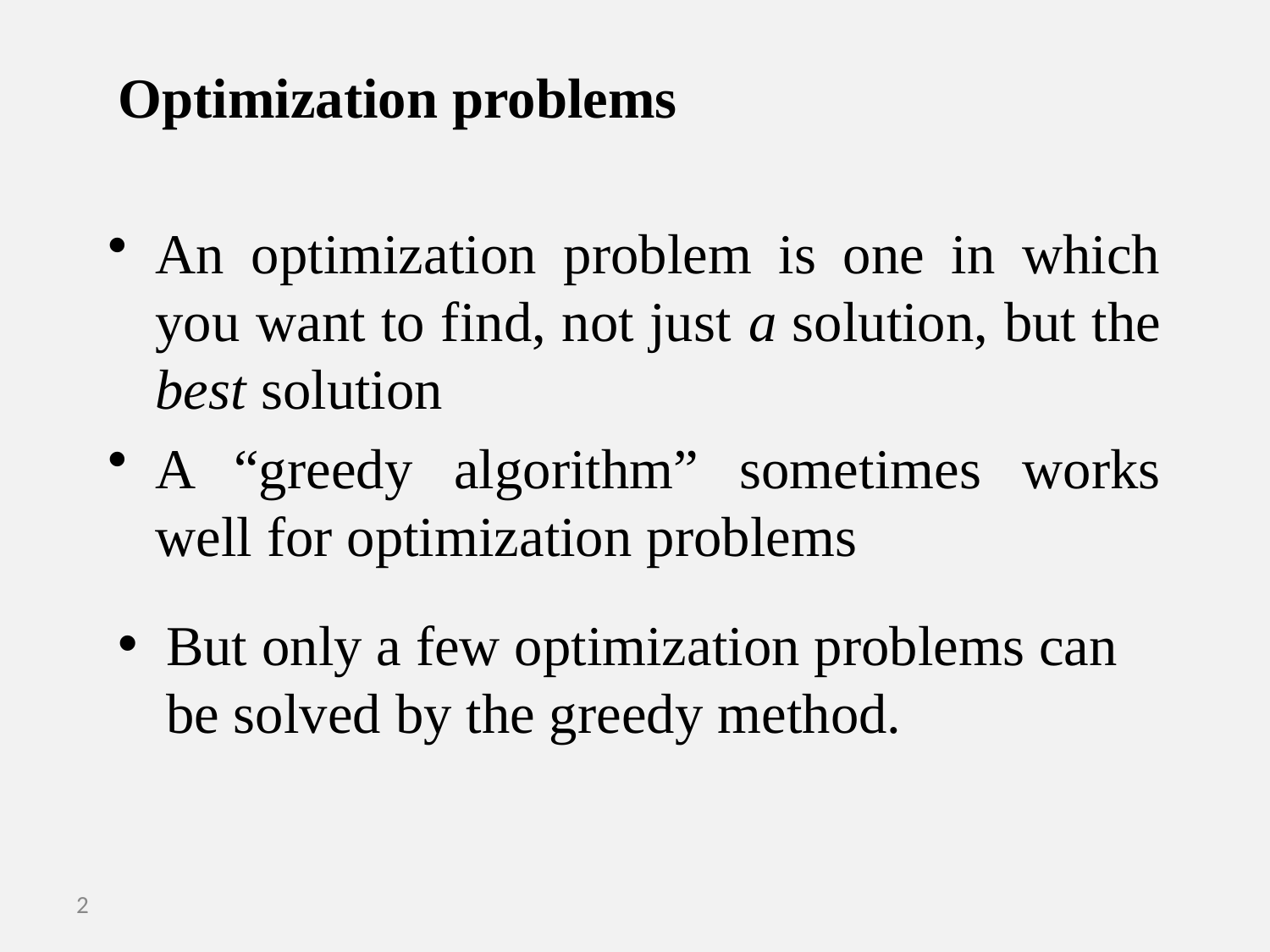

# Optimization problems
An optimization problem is one in which you want to find, not just a solution, but the best solution
A “greedy algorithm” sometimes works well for optimization problems
But only a few optimization problems can be solved by the greedy method.

2